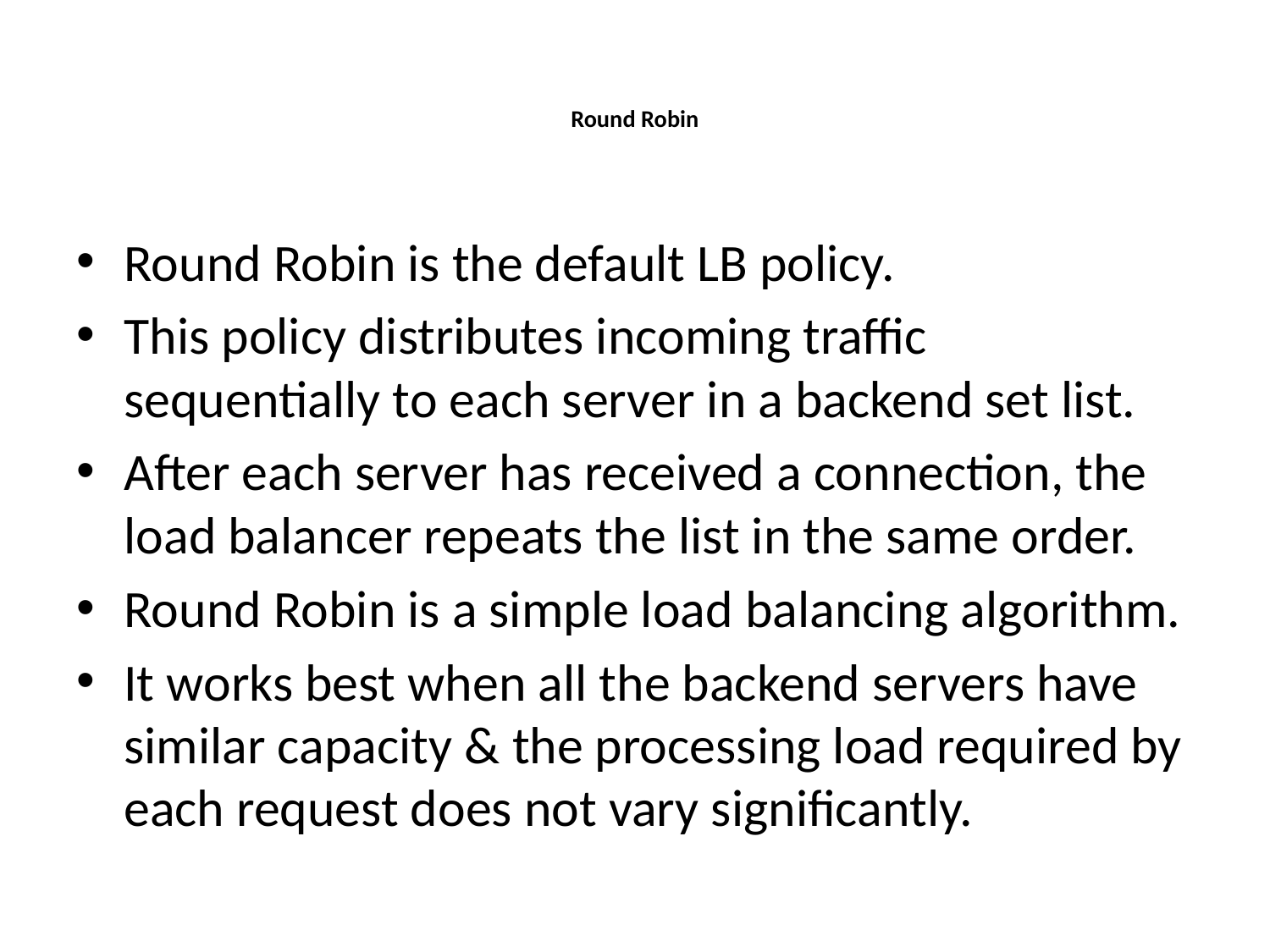

# Round Robin
Round Robin is the default LB policy.
This policy distributes incoming traffic sequentially to each server in a backend set list.
After each server has received a connection, the load balancer repeats the list in the same order.
Round Robin is a simple load balancing algorithm.
It works best when all the backend servers have similar capacity & the processing load required by each request does not vary significantly.